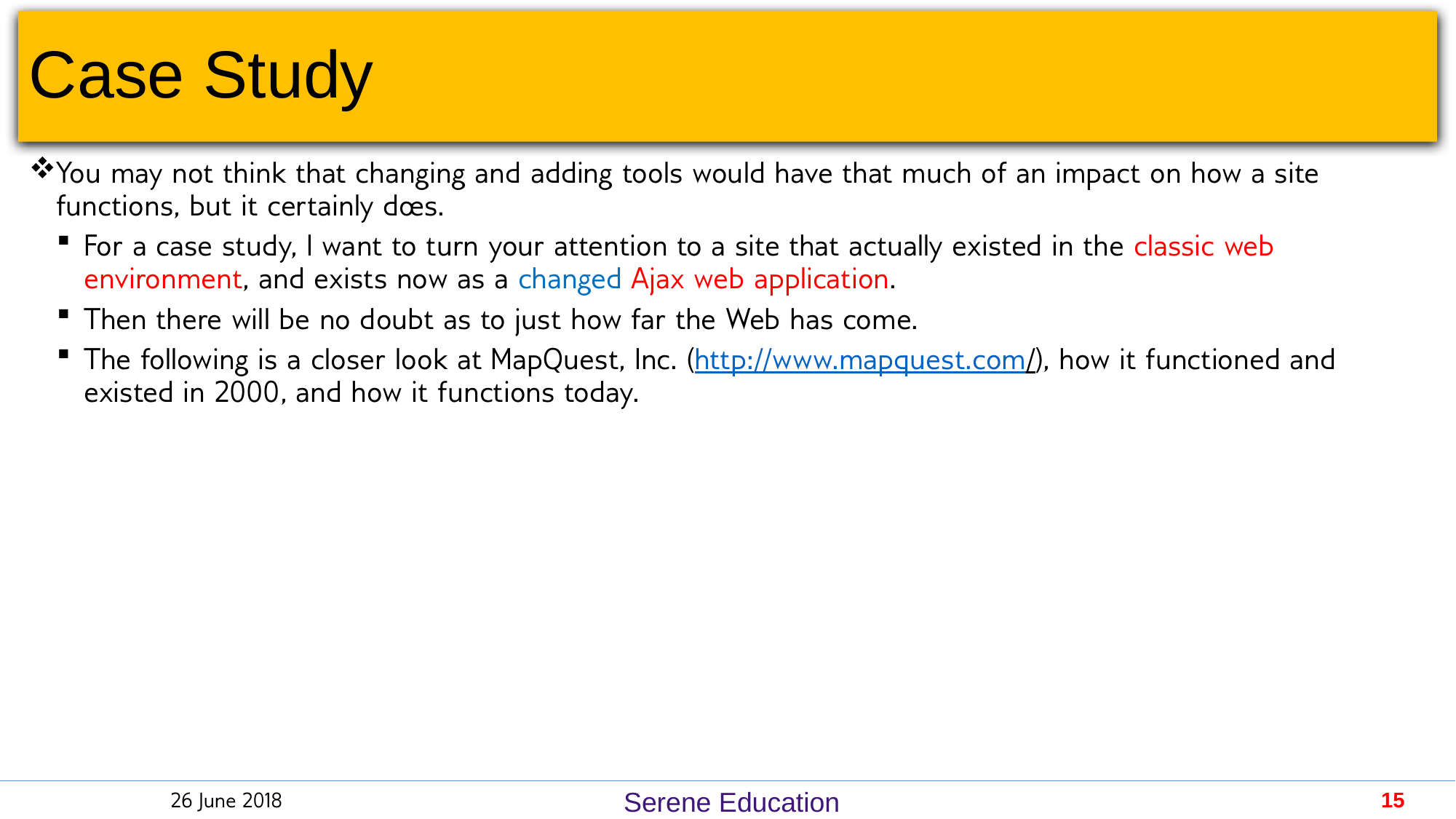

# Case Study
You may not think that changing and adding tools would have that much of an impact on how a site functions, but it certainly does.
For a case study, I want to turn your attention to a site that actually existed in the classic web environment, and exists now as a changed Ajax web application.
Then there will be no doubt as to just how far the Web has come.
The following is a closer look at MapQuest, Inc. (http://www.mapquest.com/), how it functioned and existed in 2000, and how it functions today.
26 June 2018
15